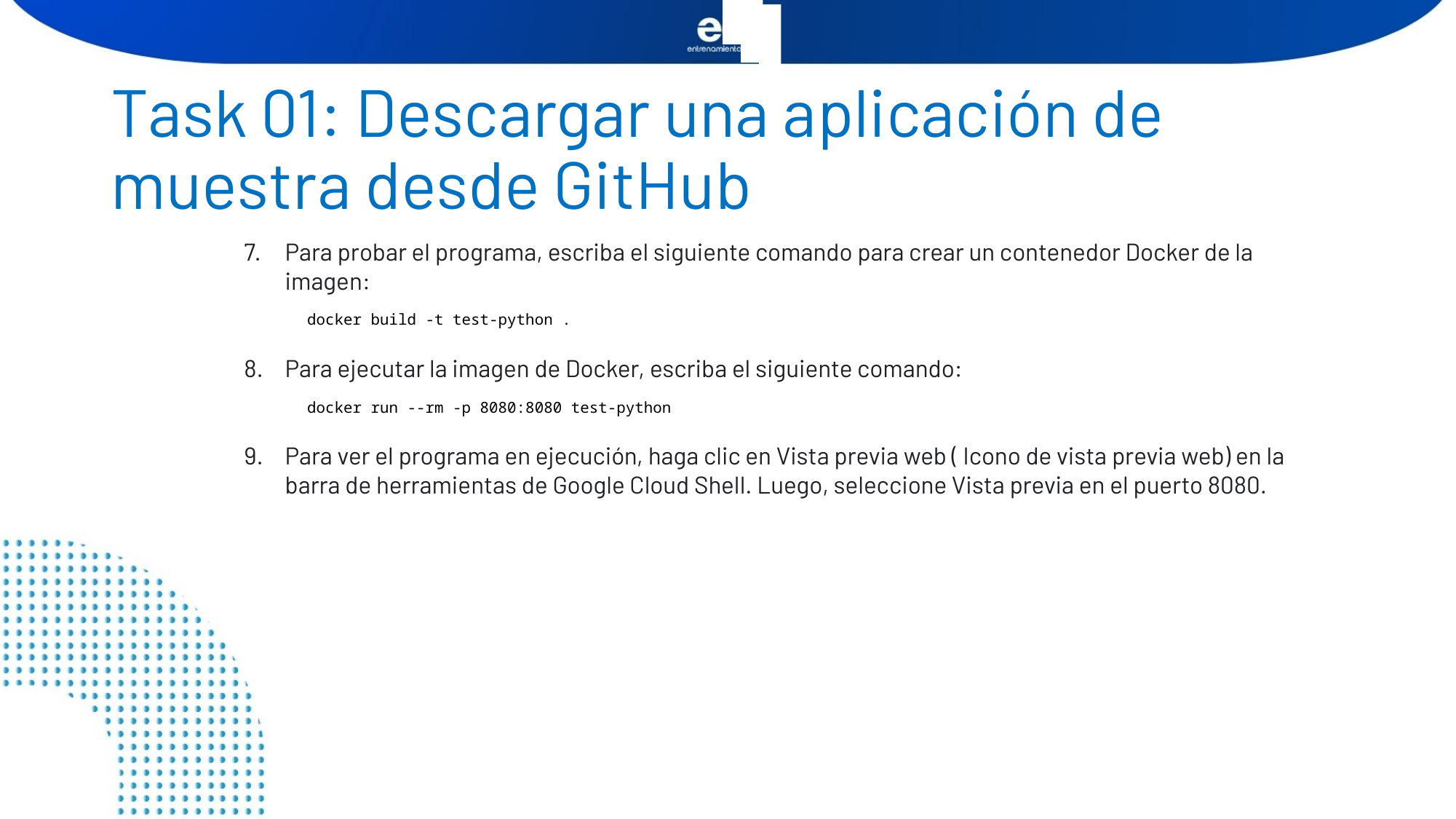

# Task 01: Descargar una aplicación de muestra desde GitHub
Para probar el programa, escriba el siguiente comando para crear un contenedor Docker de la imagen:

Para ejecutar la imagen de Docker, escriba el siguiente comando:

Para ver el programa en ejecución, haga clic en Vista previa web ( Icono de vista previa web) en la barra de herramientas de Google Cloud Shell. Luego, seleccione Vista previa en el puerto 8080.

docker build -t test-python .
docker run --rm -p 8080:8080 test-python